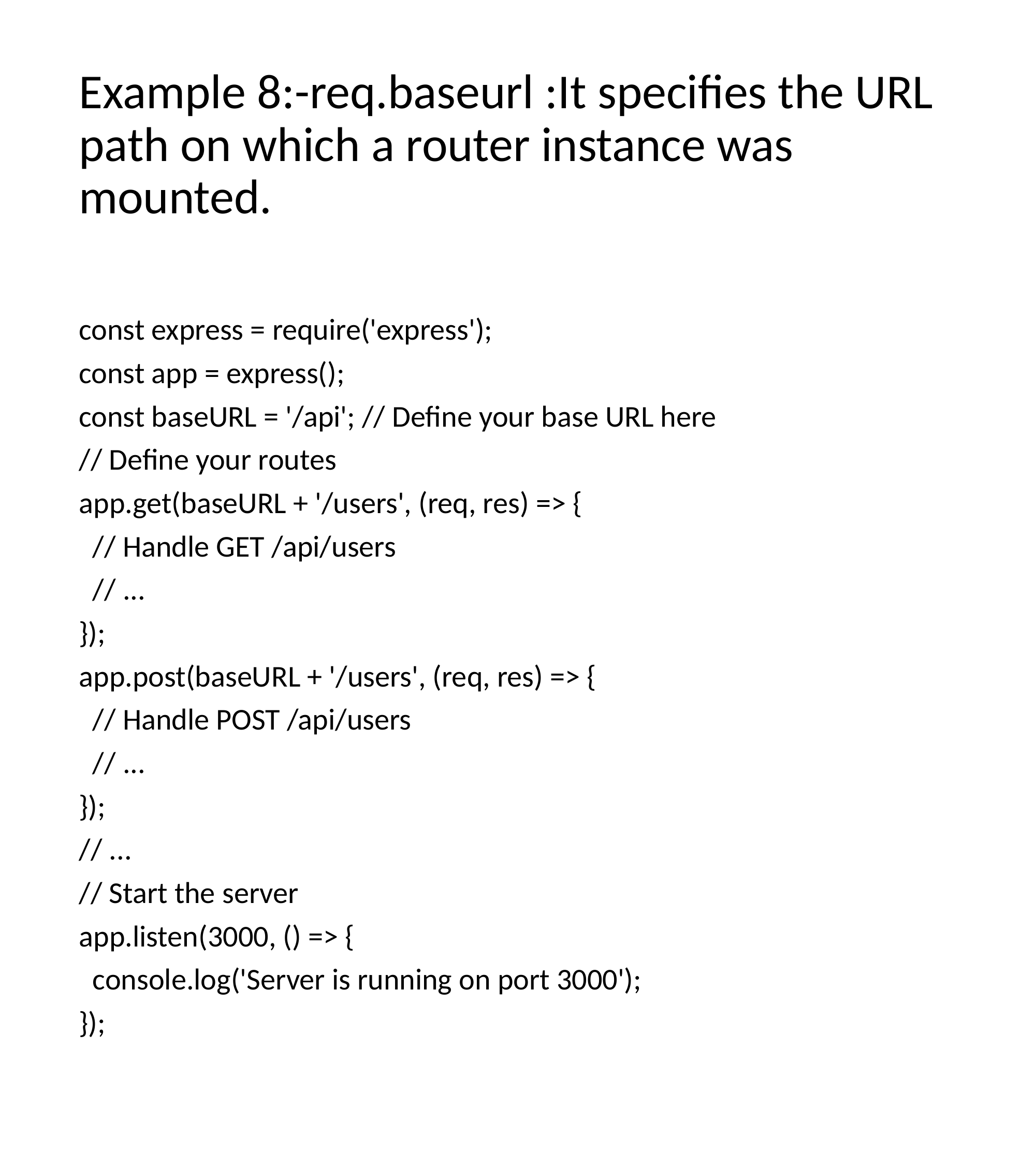

# Example 8:-req.baseurl :It specifies the URL path on which a router instance was mounted.
const express = require('express');
const app = express();
const baseURL = '/api'; // Define your base URL here
// Define your routes
app.get(baseURL + '/users', (req, res) => {
  // Handle GET /api/users
  // ...
});
app.post(baseURL + '/users', (req, res) => {
  // Handle POST /api/users
  // ...
});
// ...
// Start the server
app.listen(3000, () => {
  console.log('Server is running on port 3000');
});